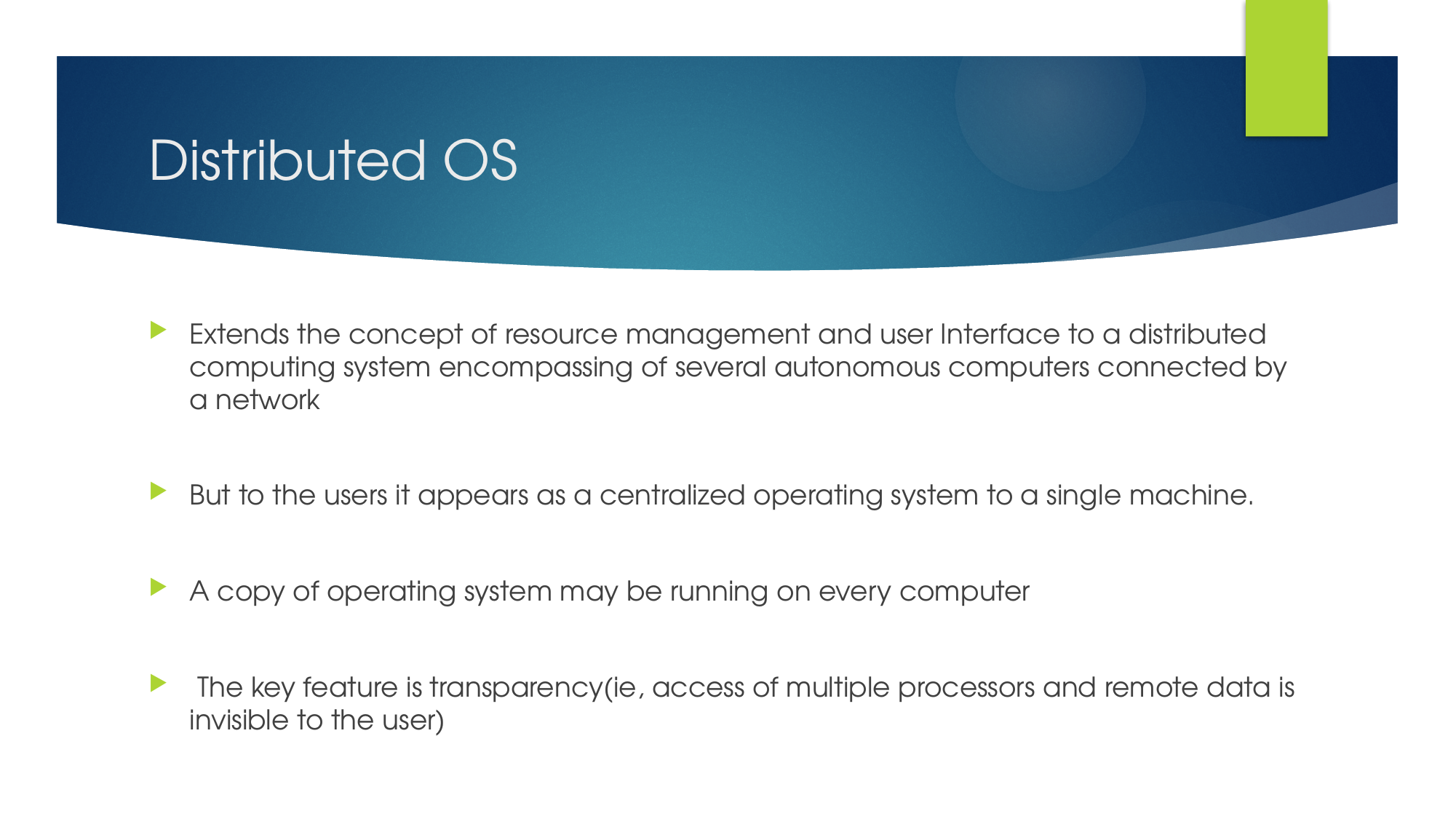

# Distributed OS
Extends the concept of resource management and user Interface to a distributed computing system encompassing of several autonomous computers connected by a network

But to the users it appears as a centralized operating system to a single machine.

A copy of operating system may be running on every computer

 The key feature is transparency(ie, access of multiple processors and remote data is invisible to the user)